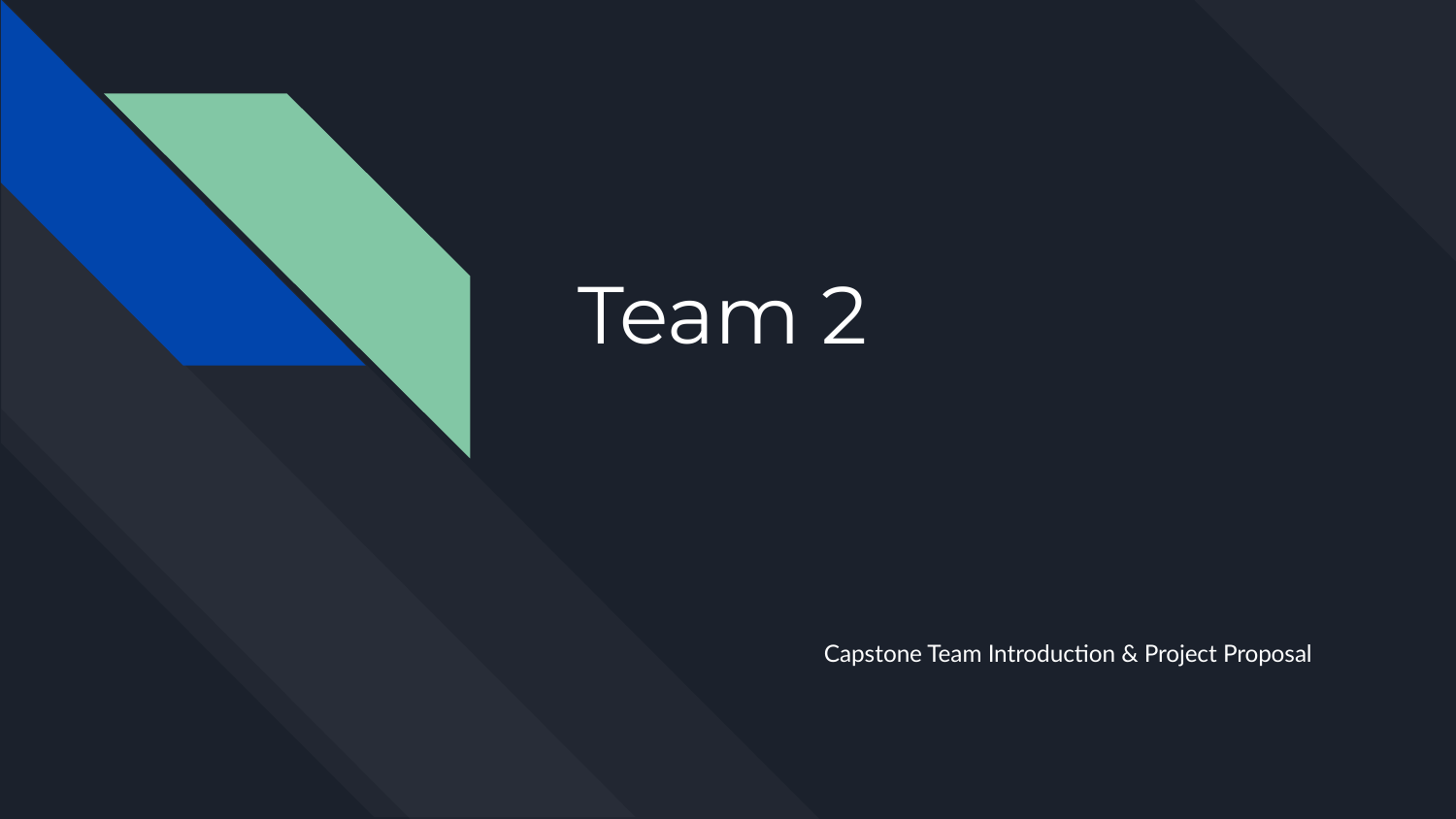

# Team 2
Capstone Team Introduction & Project Proposal